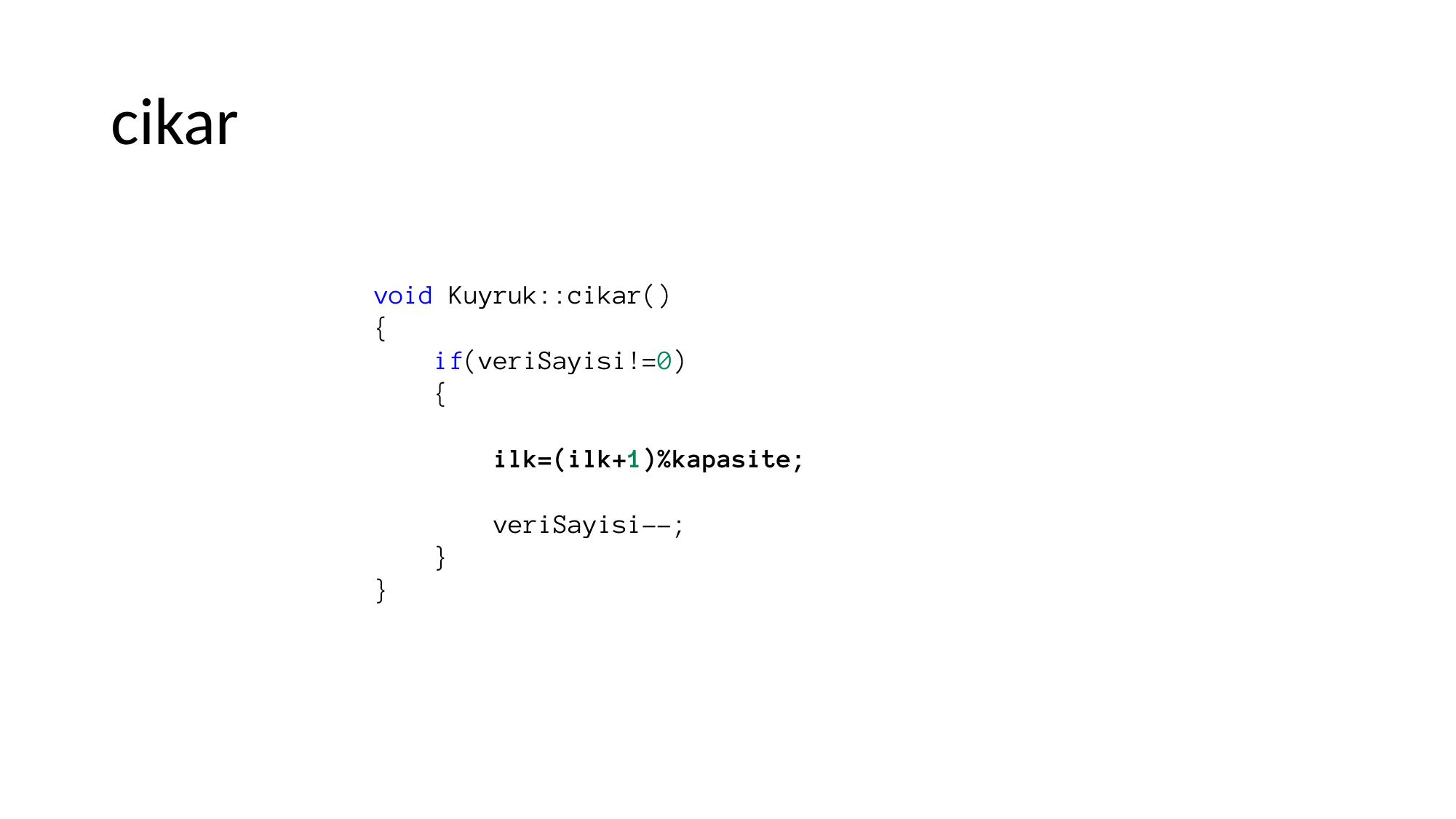

# cikar
void Kuyruk::cikar()
{
    if(veriSayisi!=0)
    {
        ilk=(ilk+1)%kapasite;
        veriSayisi--;
    }
}